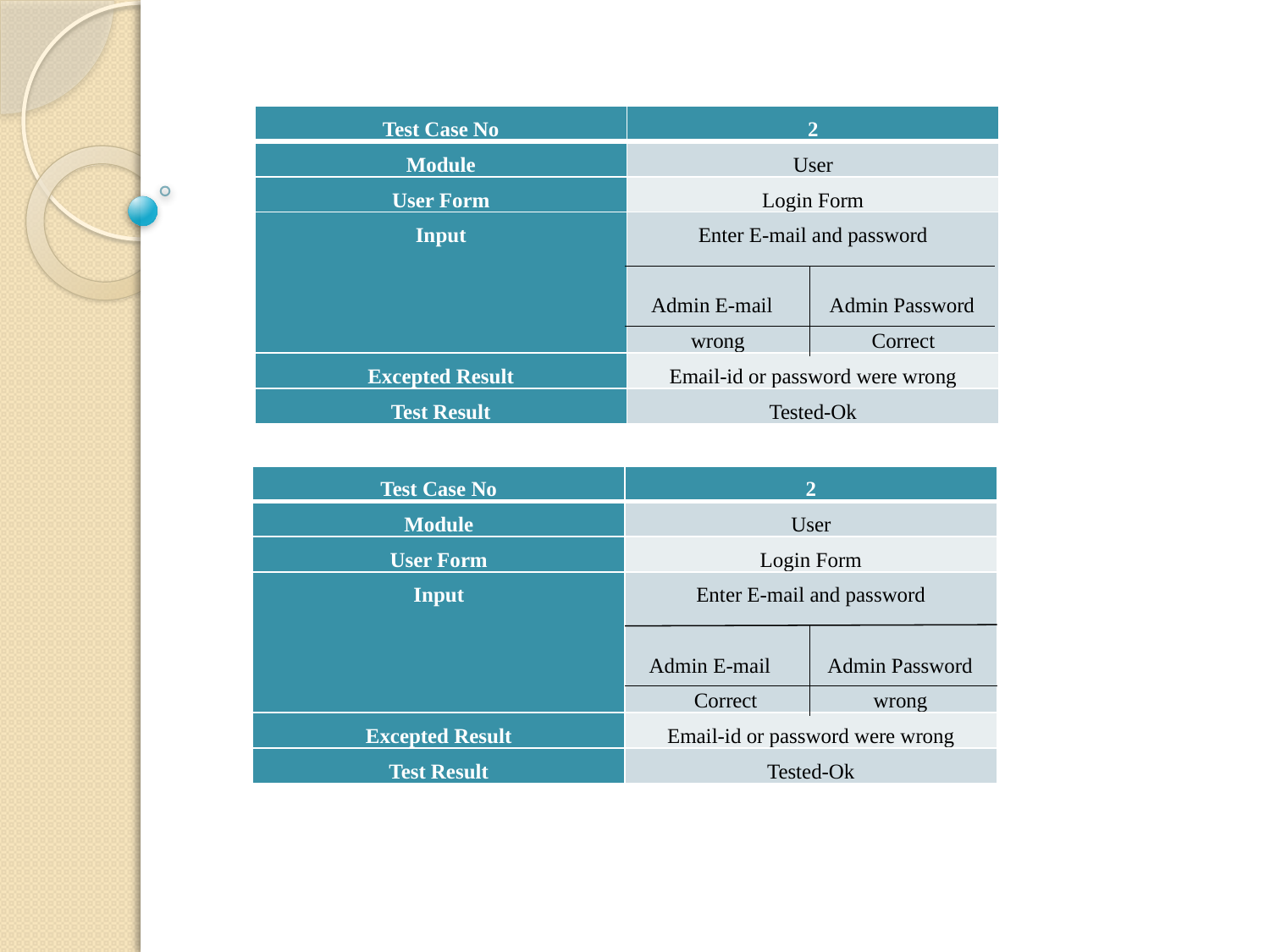

| Test Case No | 2 |
| --- | --- |
| Module | User |
| User Form | Login Form |
| Input | Enter E-mail and password   Admin E-mail Admin Password wrong Correct |
| Excepted Result | Email-id or password were wrong |
| Test Result | Tested-Ok |
| Test Case No | 2 |
| --- | --- |
| Module | User |
| User Form | Login Form |
| Input | Enter E-mail and password   Admin E-mail Admin Password Correct wrong |
| Excepted Result | Email-id or password were wrong |
| Test Result | Tested-Ok |